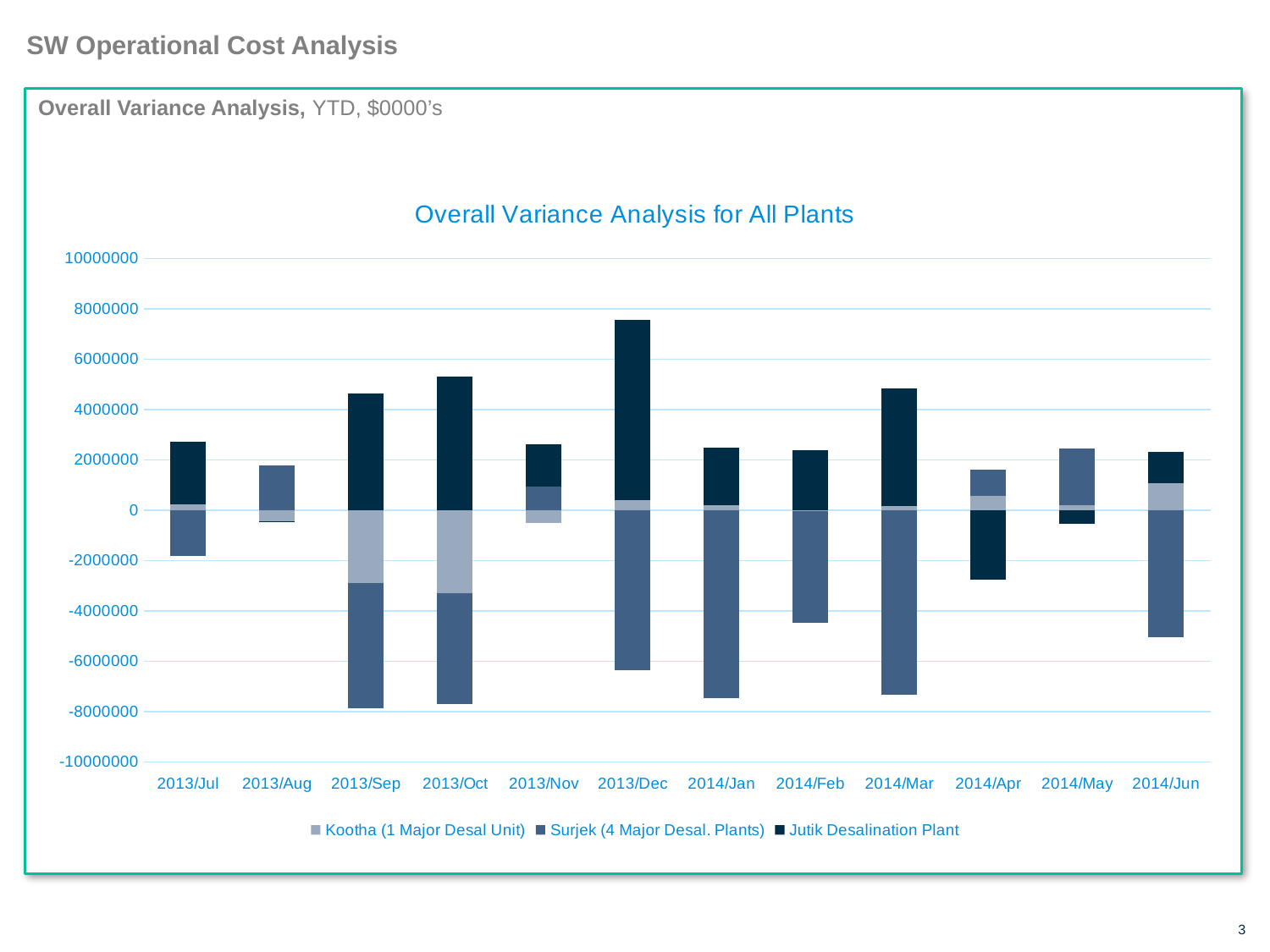

# SW Operational Cost Analysis

Overall Variance Analysis, YTD, $0000’s

### Chart: Overall Variance Analysis for All Plants

| Category | Kootha (1 Major Desal Unit) | Surjek (4 Major Desal. Plants) | Jutik Desalination Plant |
|---|---|---|---|
| 2013/Jul | 231984.38999998994 | -1808230.4999999981 | 2483580.4000000004 |
| 2013/Aug | -444064.59999999916 | 1771800.6000000003 | -2253.9599999996135 |
| 2013/Sep | -2902399.55000001 | -4971448.86 | 4633459.210000001 |
| 2013/Oct | -3281126.3499999996 | -4419914.169999997 | 5298852.08 |
| 2013/Nov | -493041.0899999994 | 944343.5999999978 | 1687427.0599999959 |
| 2013/Dec | 411012.6299999999 | -6354095.259999999 | 7143571.169999998 |
| 2014/Jan | 191506.80000000028 | -7452225.899999998 | 2293746.4300000006 |
| 2014/Feb | -49068.76999999909 | -4430471.449999999 | 2399089.0199999977 |
| 2014/Mar | 164446.5300000012 | -7335616.530000003 | 4671590.710000001 |
| 2014/Apr | 572898.3499999996 | 1024553.1800000003 | -2763800.0599999977 |
| 2014/May | 213952.73000000045 | 2244057.4199999995 | -551338.0300000017 |
| 2014/Jun | 1078418.9900000007 | -5058440.309999999 | 1233721.4699999993 |